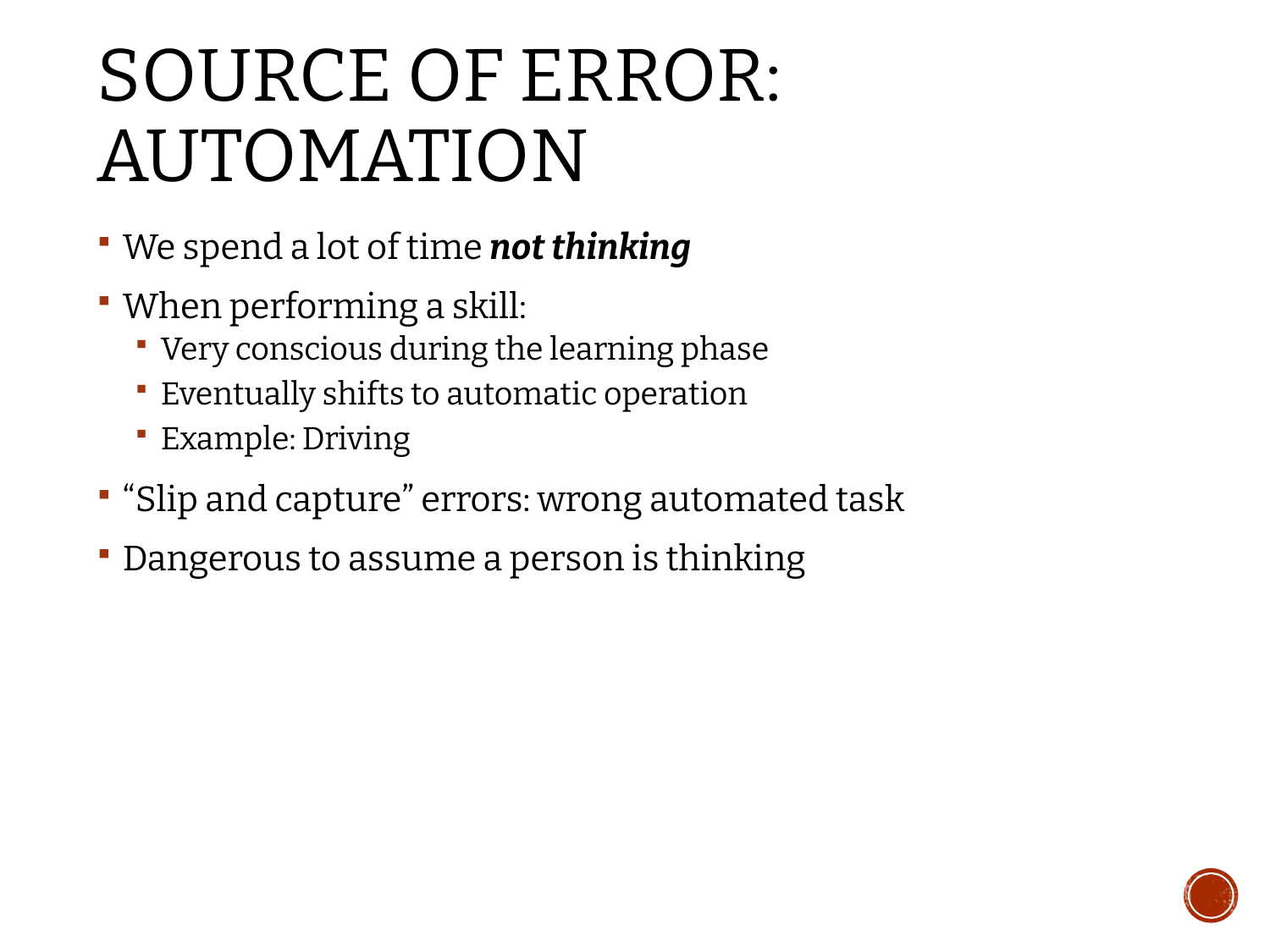

# Source of Error: Automation
We spend a lot of time not thinking
When performing a skill:
Very conscious during the learning phase
Eventually shifts to automatic operation
Example: Driving
“Slip and capture” errors: wrong automated task
Dangerous to assume a person is thinking